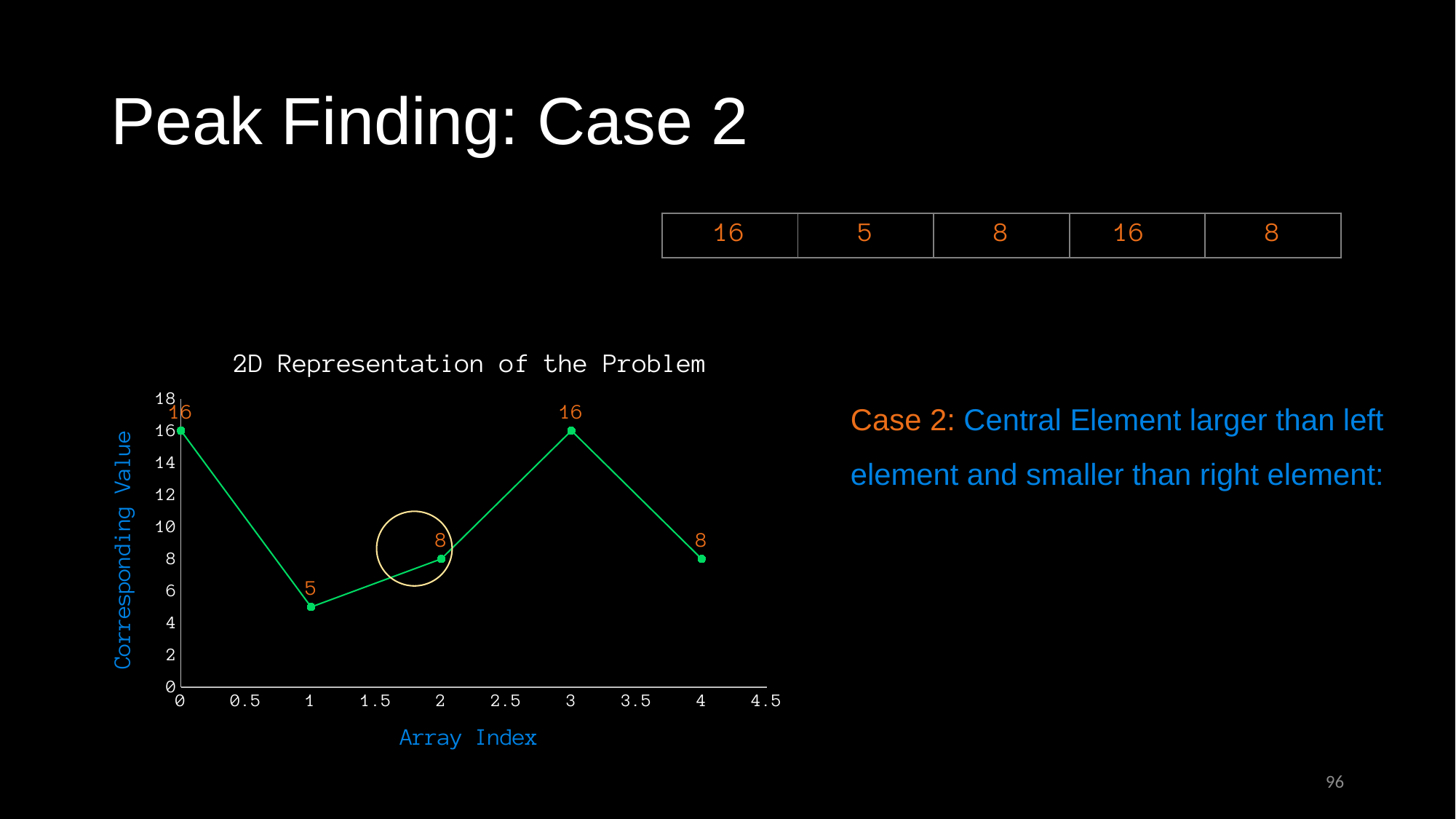

# Peak Finding: Case 2
| 16 | 5 | 8 | 16 | 8 |
| --- | --- | --- | --- | --- |

### Chart: 2D Representation of the Problem

| Category | Value |
|---|---|
Case 2: Central Element larger than left element and smaller than right element:

96